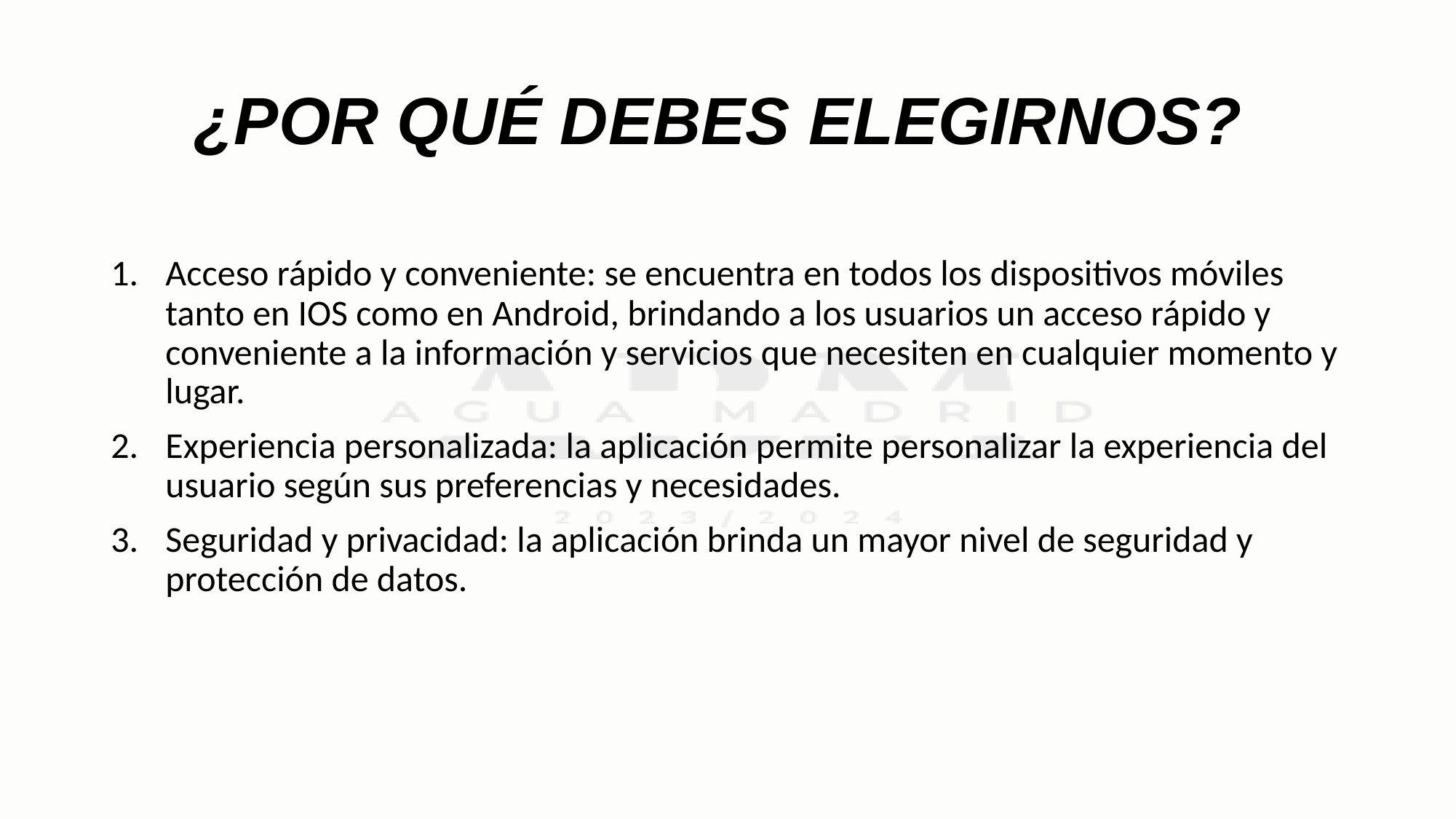

# ¿POR QUÉ DEBES ELEGIRNOS?
Acceso rápido y conveniente: se encuentra en todos los dispositivos móviles tanto en IOS como en Android, brindando a los usuarios un acceso rápido y conveniente a la información y servicios que necesiten en cualquier momento y lugar.
Experiencia personalizada: la aplicación permite personalizar la experiencia del usuario según sus preferencias y necesidades.
Seguridad y privacidad: la aplicación brinda un mayor nivel de seguridad y protección de datos.